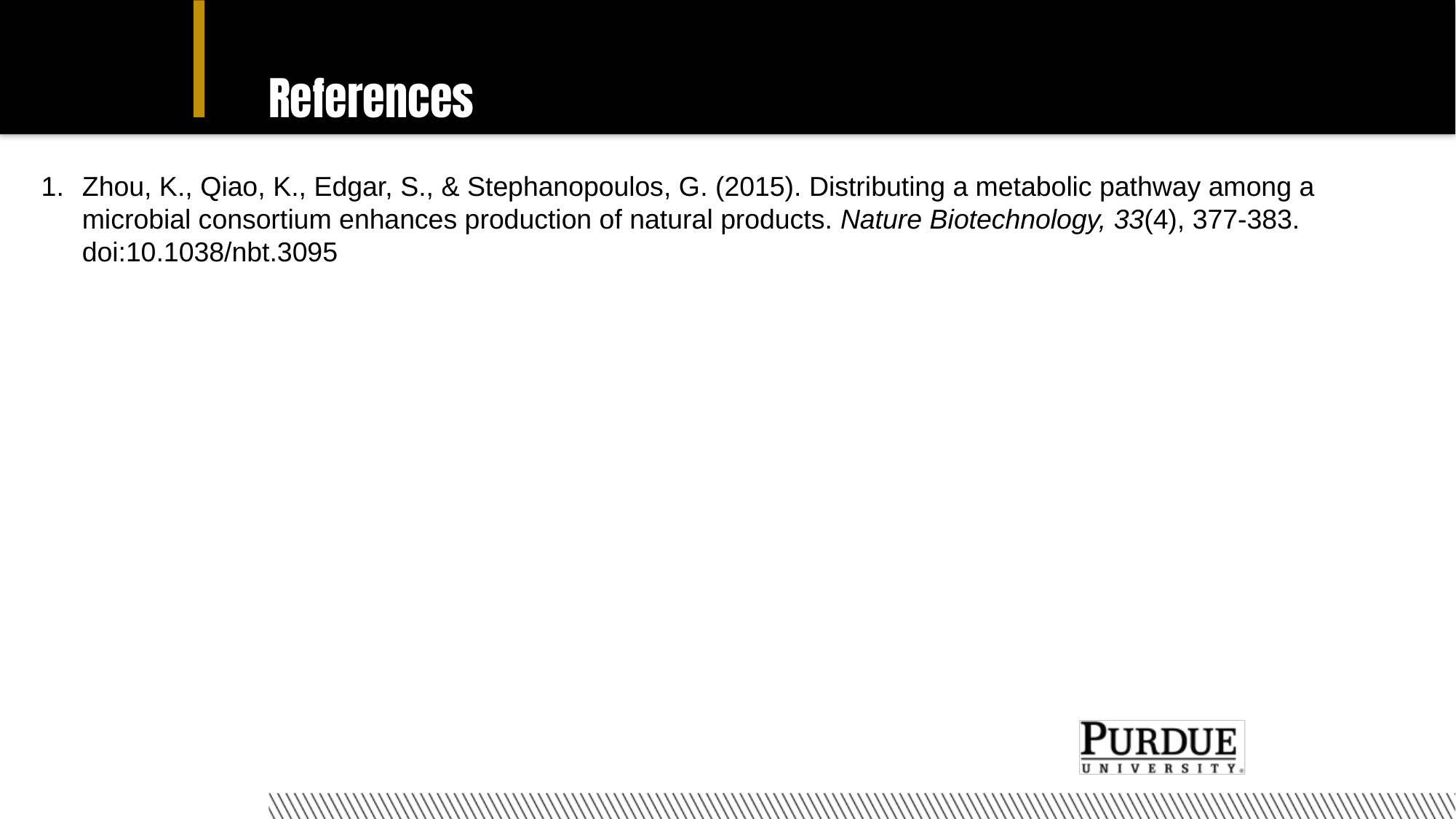

# References
Zhou, K., Qiao, K., Edgar, S., & Stephanopoulos, G. (2015). Distributing a metabolic pathway among a microbial consortium enhances production of natural products. Nature Biotechnology, 33(4), 377-383. doi:10.1038/nbt.3095